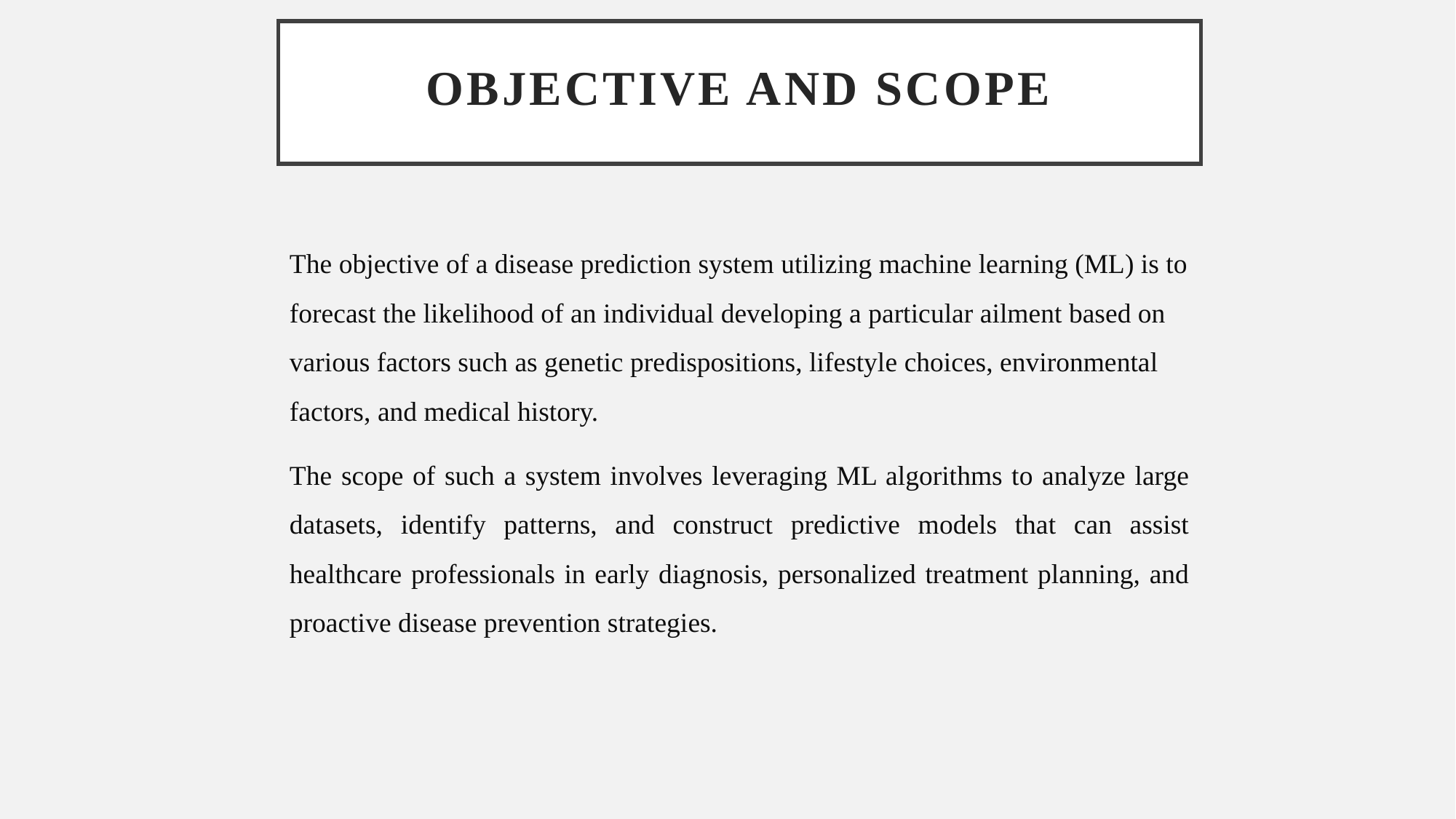

# Objective and scope
The objective of a disease prediction system utilizing machine learning (ML) is to forecast the likelihood of an individual developing a particular ailment based on various factors such as genetic predispositions, lifestyle choices, environmental factors, and medical history.
The scope of such a system involves leveraging ML algorithms to analyze large datasets, identify patterns, and construct predictive models that can assist healthcare professionals in early diagnosis, personalized treatment planning, and proactive disease prevention strategies.